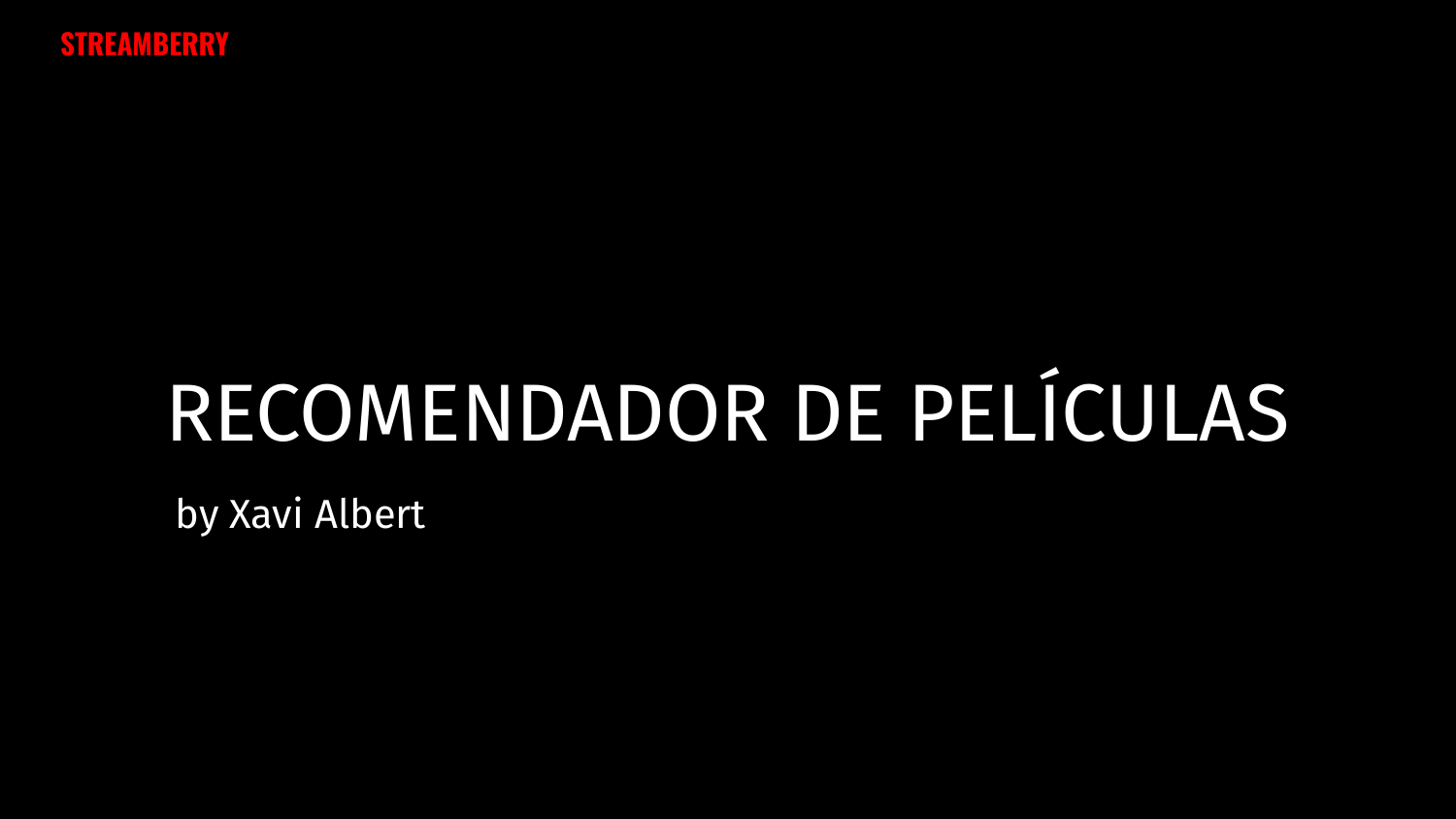

STREAMBERRY
RECOMENDADOR DE PELÍCULAS
by Xavi Albert